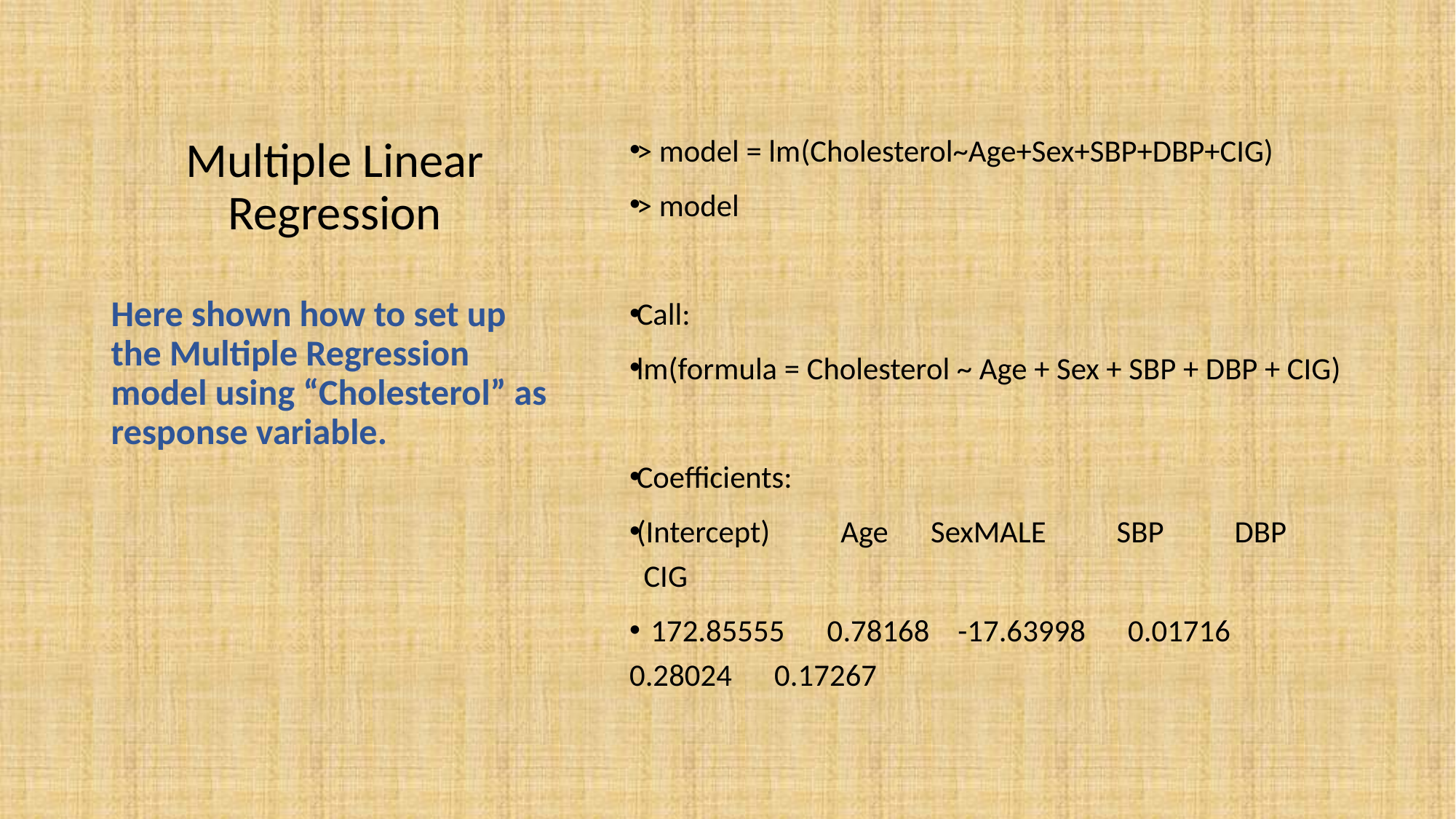

# Multiple Linear Regression
> model = lm(Cholesterol~Age+Sex+SBP+DBP+CIG)
> model

Call:
lm(formula = Cholesterol ~ Age + Sex + SBP + DBP + CIG)

Coefficients:
(Intercept)          Age      SexMALE          SBP          DBP          CIG
  172.85555      0.78168    -17.63998      0.01716      0.28024      0.17267

Here shown how to set up the Multiple Regression model using “Cholesterol” as response variable.